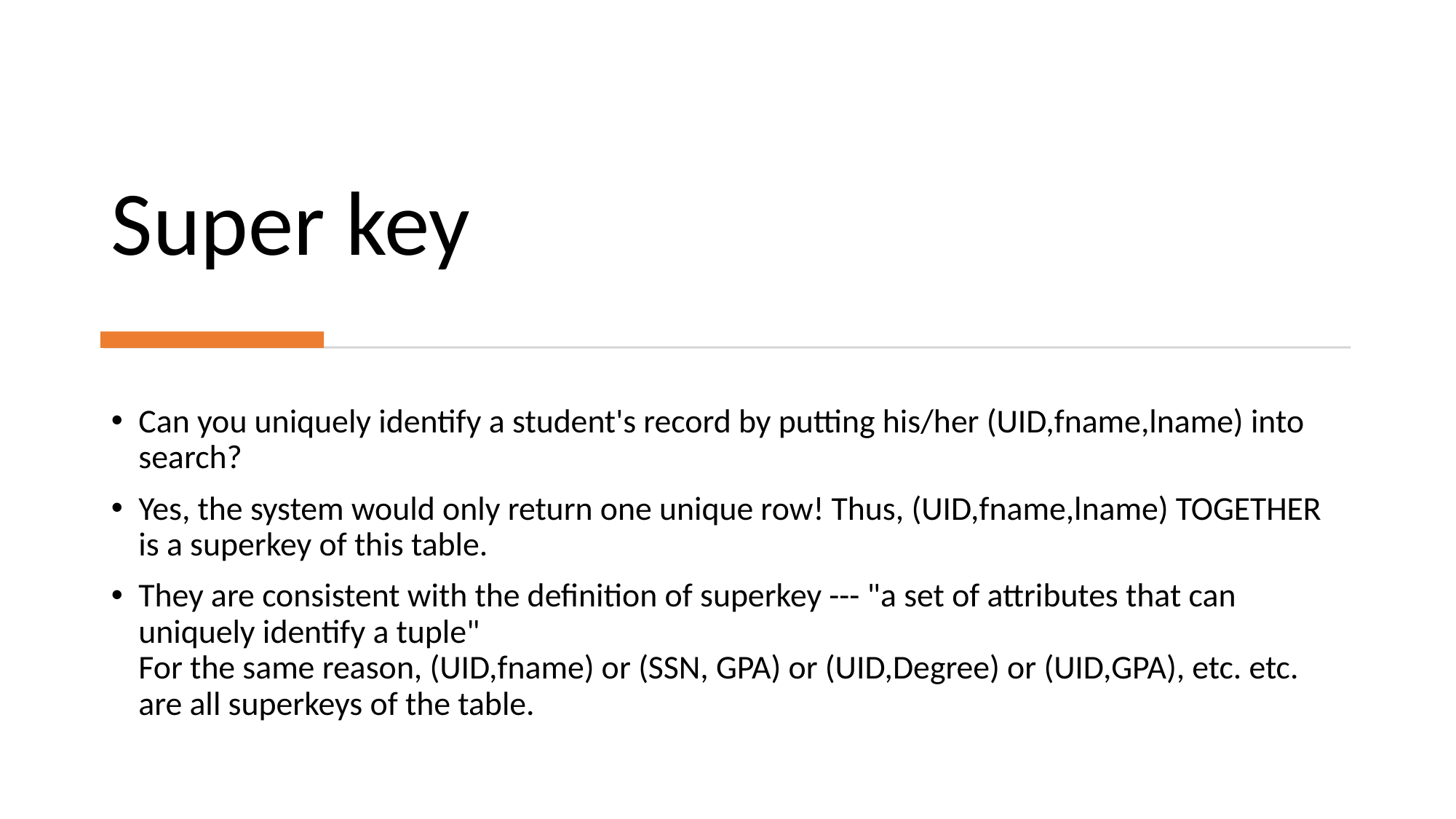

# Super key

Can you uniquely identify a student's record by putting his/her (UID,fname,lname) into search?
Yes, the system would only return one unique row! Thus, (UID,fname,lname) TOGETHER is a superkey of this table.
They are consistent with the definition of superkey --- "a set of attributes that can uniquely identify a tuple" 
For the same reason, (UID,fname) or (SSN, GPA) or (UID,Degree) or (UID,GPA), etc. etc. are all superkeys of the table.